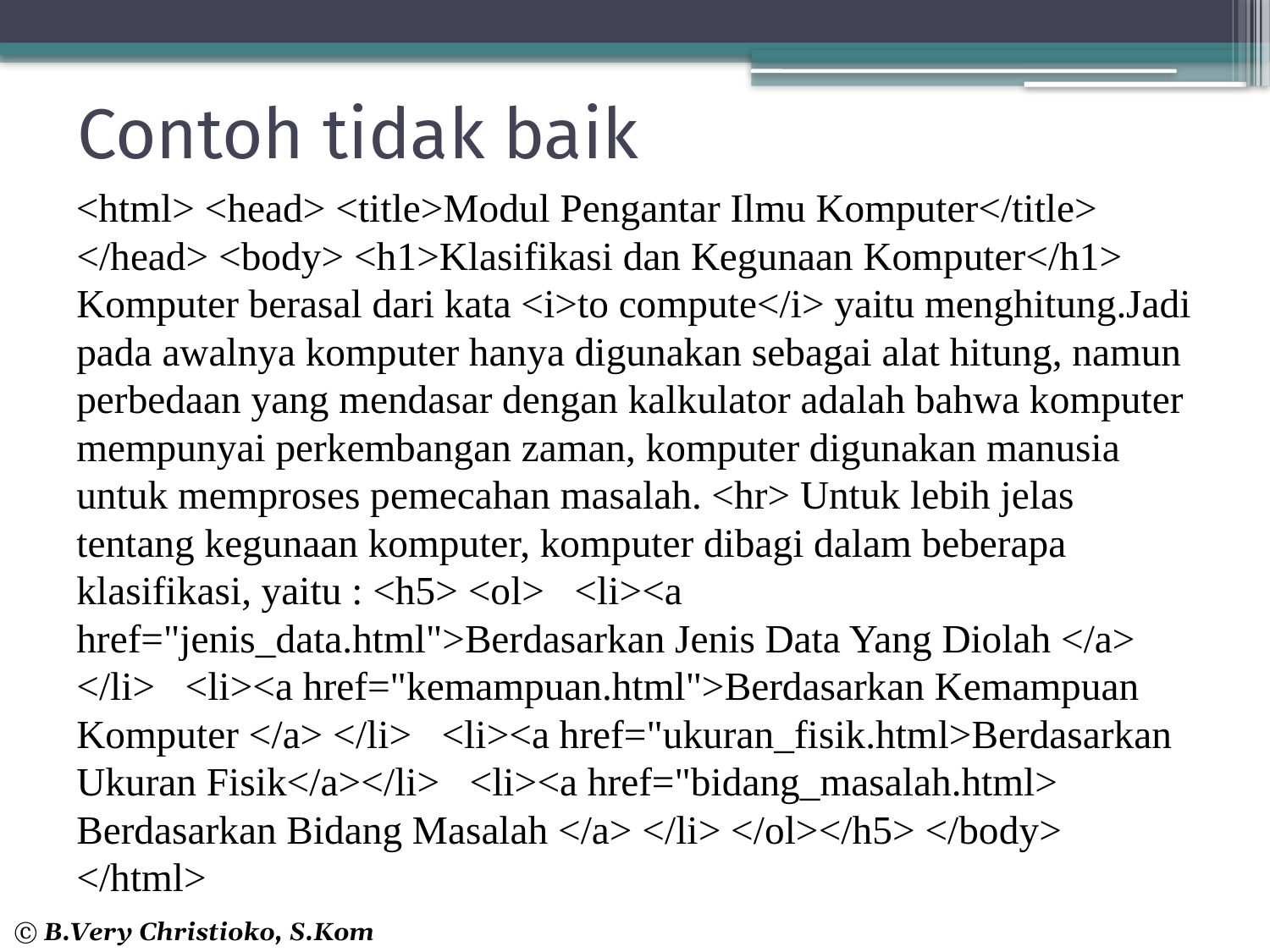

# Contoh tidak baik
<html> <head> <title>Modul Pengantar Ilmu Komputer</title> </head> <body> <h1>Klasifikasi dan Kegunaan Komputer</h1> Komputer berasal dari kata <i>to compute</i> yaitu menghitung.Jadi pada awalnya komputer hanya digunakan sebagai alat hitung, namun perbedaan yang mendasar dengan kalkulator adalah bahwa komputer mempunyai perkembangan zaman, komputer digunakan manusia untuk memproses pemecahan masalah. <hr> Untuk lebih jelas tentang kegunaan komputer, komputer dibagi dalam beberapa klasifikasi, yaitu : <h5> <ol>   <li><a href="jenis_data.html">Berdasarkan Jenis Data Yang Diolah </a> </li>   <li><a href="kemampuan.html">Berdasarkan Kemampuan Komputer </a> </li>   <li><a href="ukuran_fisik.html>Berdasarkan Ukuran Fisik</a></li>   <li><a href="bidang_masalah.html> Berdasarkan Bidang Masalah </a> </li> </ol></h5> </body> </html>
© B.Very Christioko, S.Kom